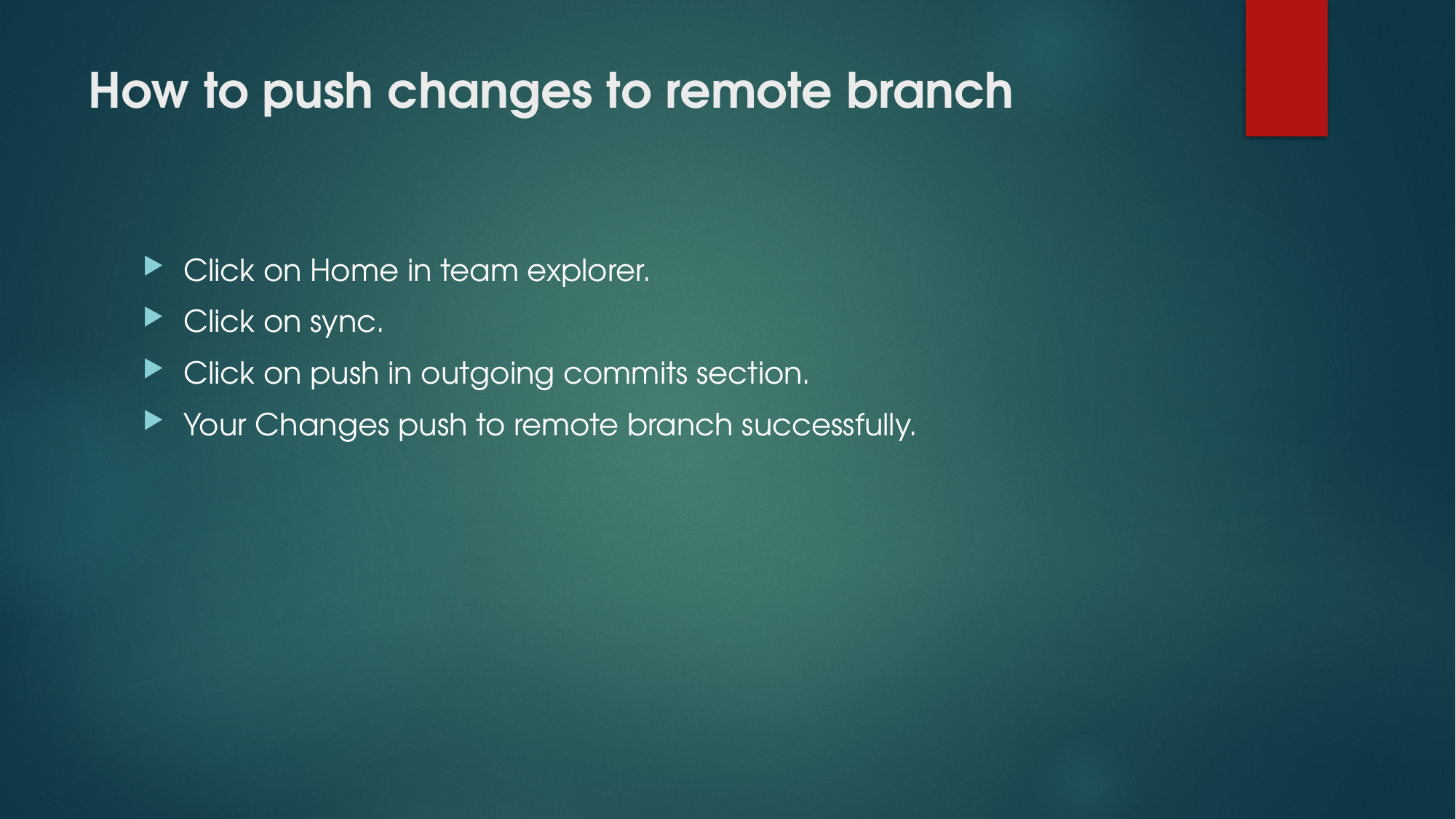

# How to push changes to remote branch
Click on Home in team explorer.
Click on sync.
Click on push in outgoing commits section.
Your Changes push to remote branch successfully.